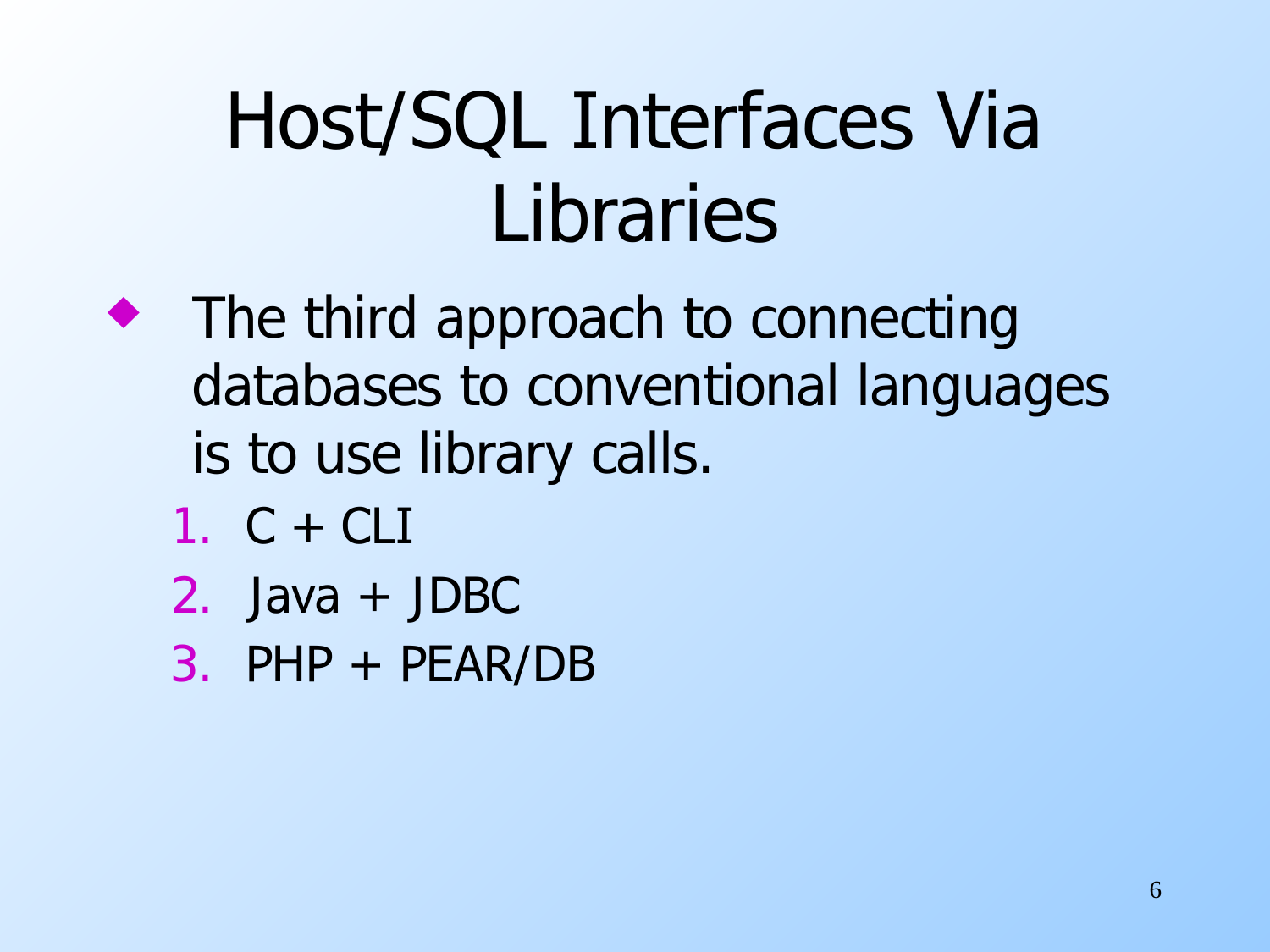

# Host/SQL Interfaces Via Libraries
The third approach to connecting databases to conventional languages is to use library calls.
C + CLI
Java + JDBC
PHP + PEAR/DB
6